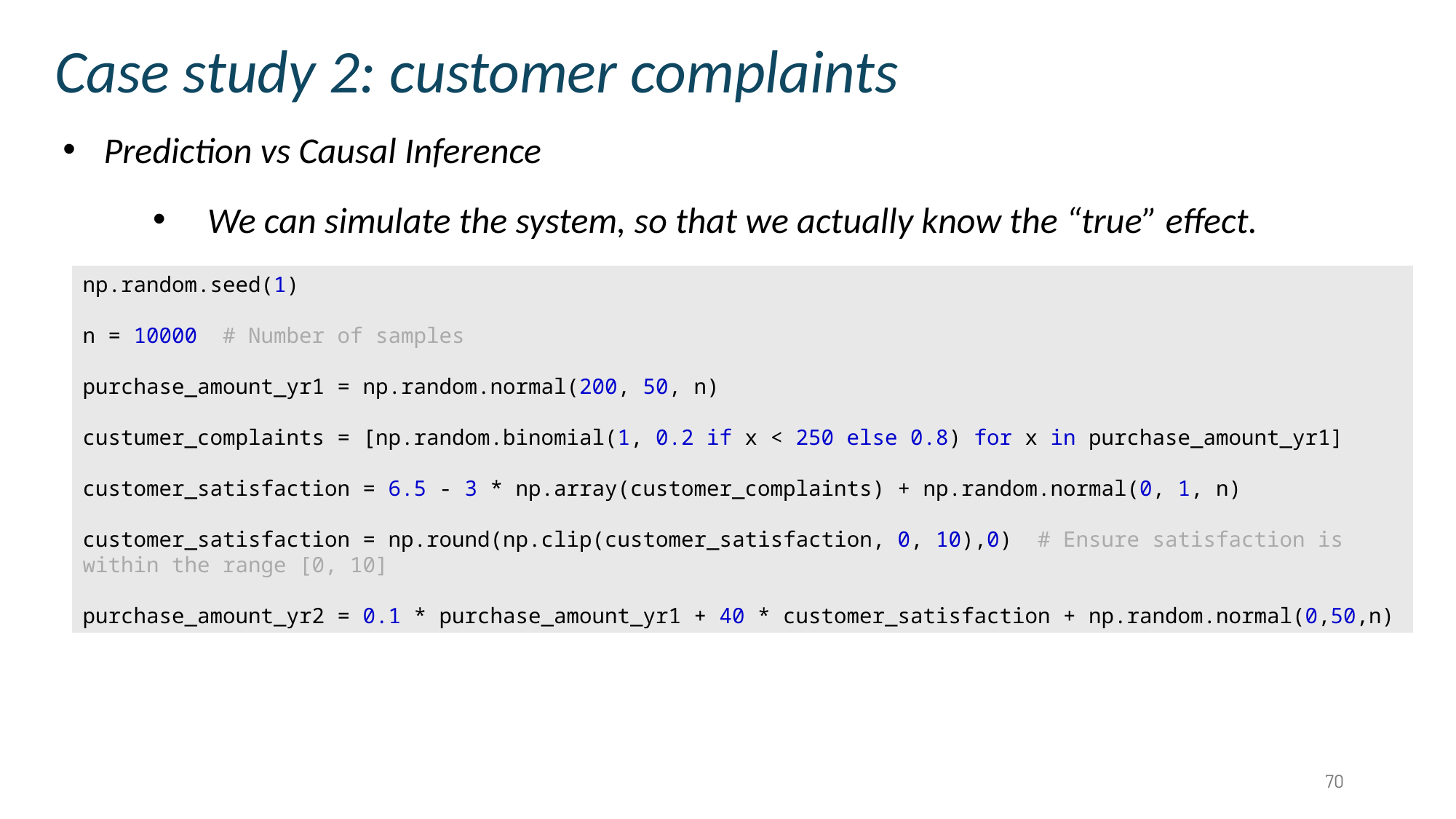

Case study 2: customer complaints
Prediction vs Causal Inference
We can simulate the system, so that we actually know the “true” effect.
np.random.seed(1)

n = 10000  # Number of samples
purchase_amount_yr1 = np.random.normal(200, 50, n)
custumer_complaints = [np.random.binomial(1, 0.2 if x < 250 else 0.8) for x in purchase_amount_yr1]

customer_satisfaction = 6.5 - 3 * np.array(customer_complaints) + np.random.normal(0, 1, n)

customer_satisfaction = np.round(np.clip(customer_satisfaction, 0, 10),0)  # Ensure satisfaction is within the range [0, 10]
purchase_amount_yr2 = 0.1 * purchase_amount_yr1 + 40 * customer_satisfaction + np.random.normal(0,50,n)
70